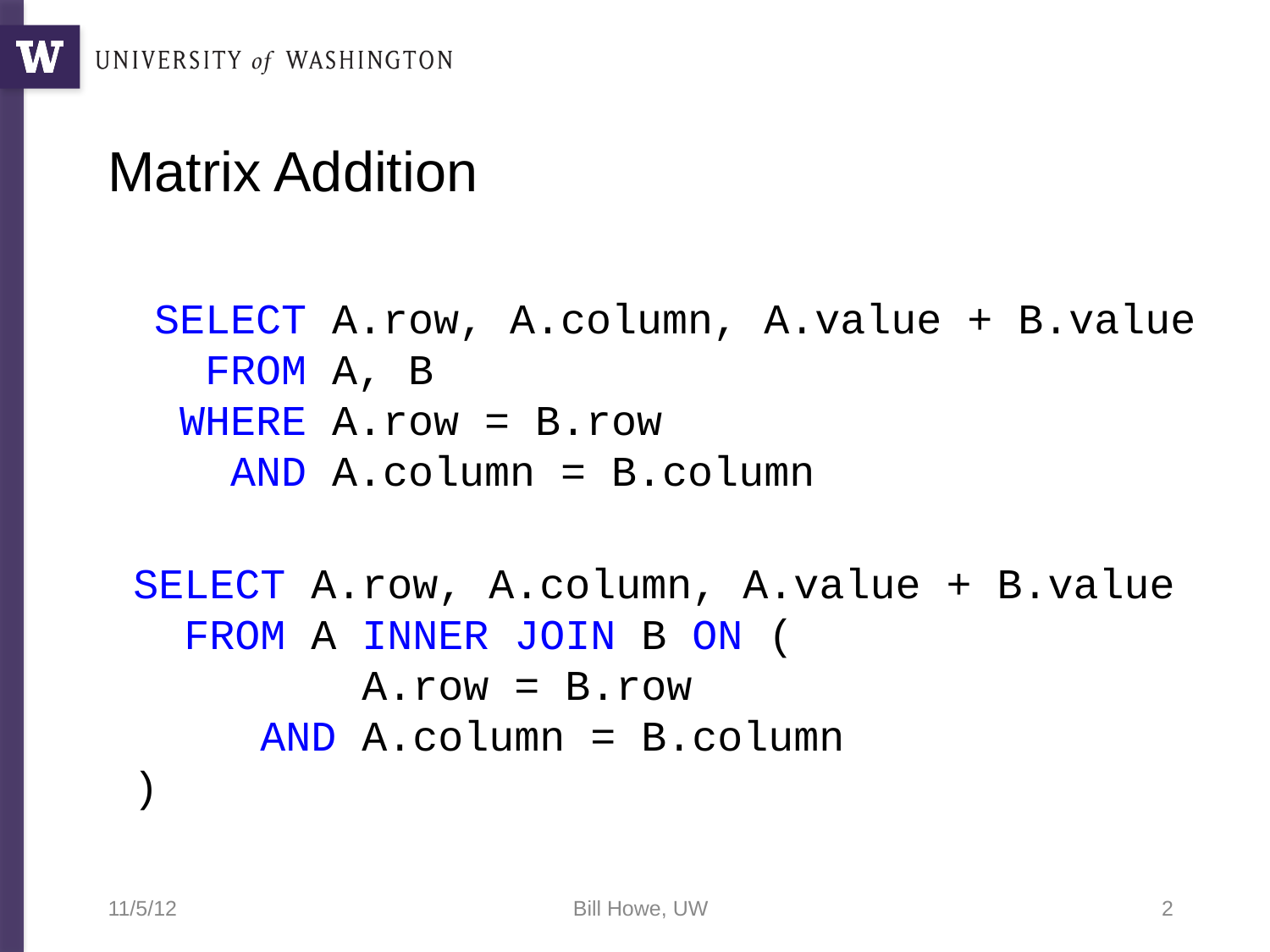

# Matrix Addition
 SELECT A.row, A.column, A.value + B.value
   FROM A, B
  WHERE A.row = B.row
    AND A.column = B.column
 SELECT A.row, A.column, A.value + B.value
   FROM A INNER JOIN B ON (
          A.row = B.row
      AND A.column = B.column
 )
11/5/12
Bill Howe, UW
2